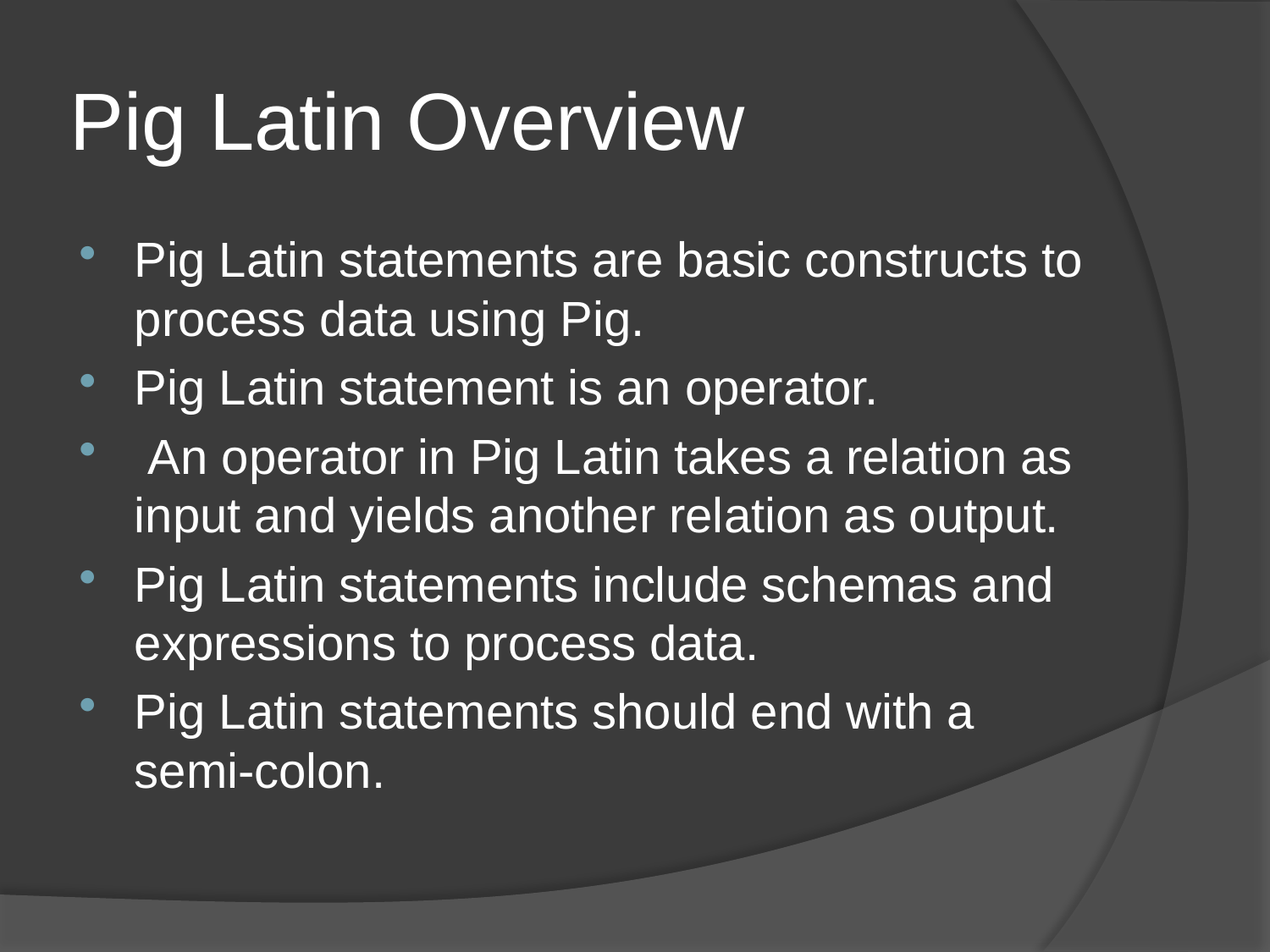

# Pig Latin Overview
Pig Latin statements are basic constructs to process data using Pig.
Pig Latin statement is an operator.
 An operator in Pig Latin takes a relation as input and yields another relation as output.
Pig Latin statements include schemas and expressions to process data.
Pig Latin statements should end with a semi-colon.